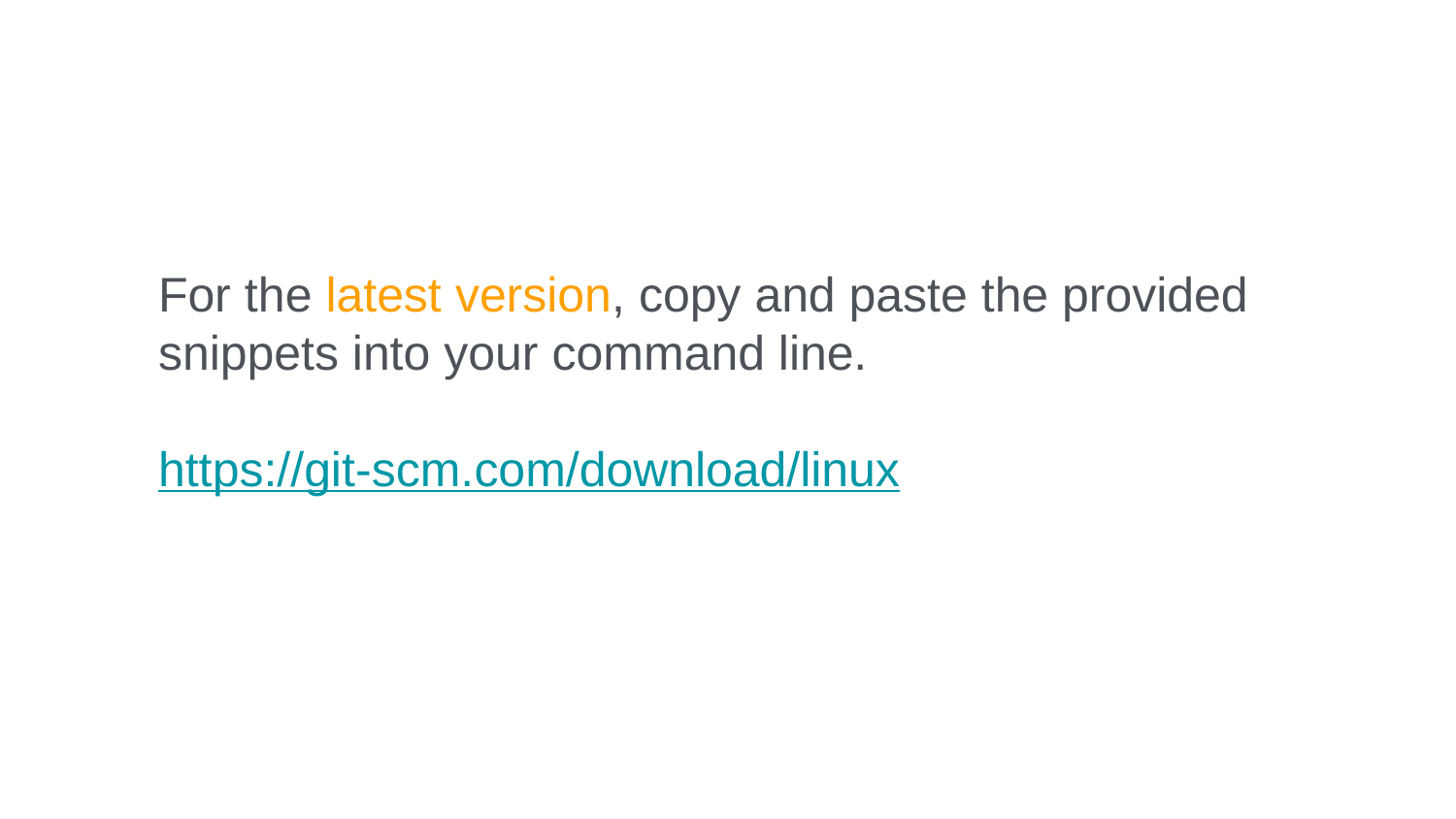

For the latest version, copy and paste the provided snippets into your command line.

https://git-scm.com/download/linux